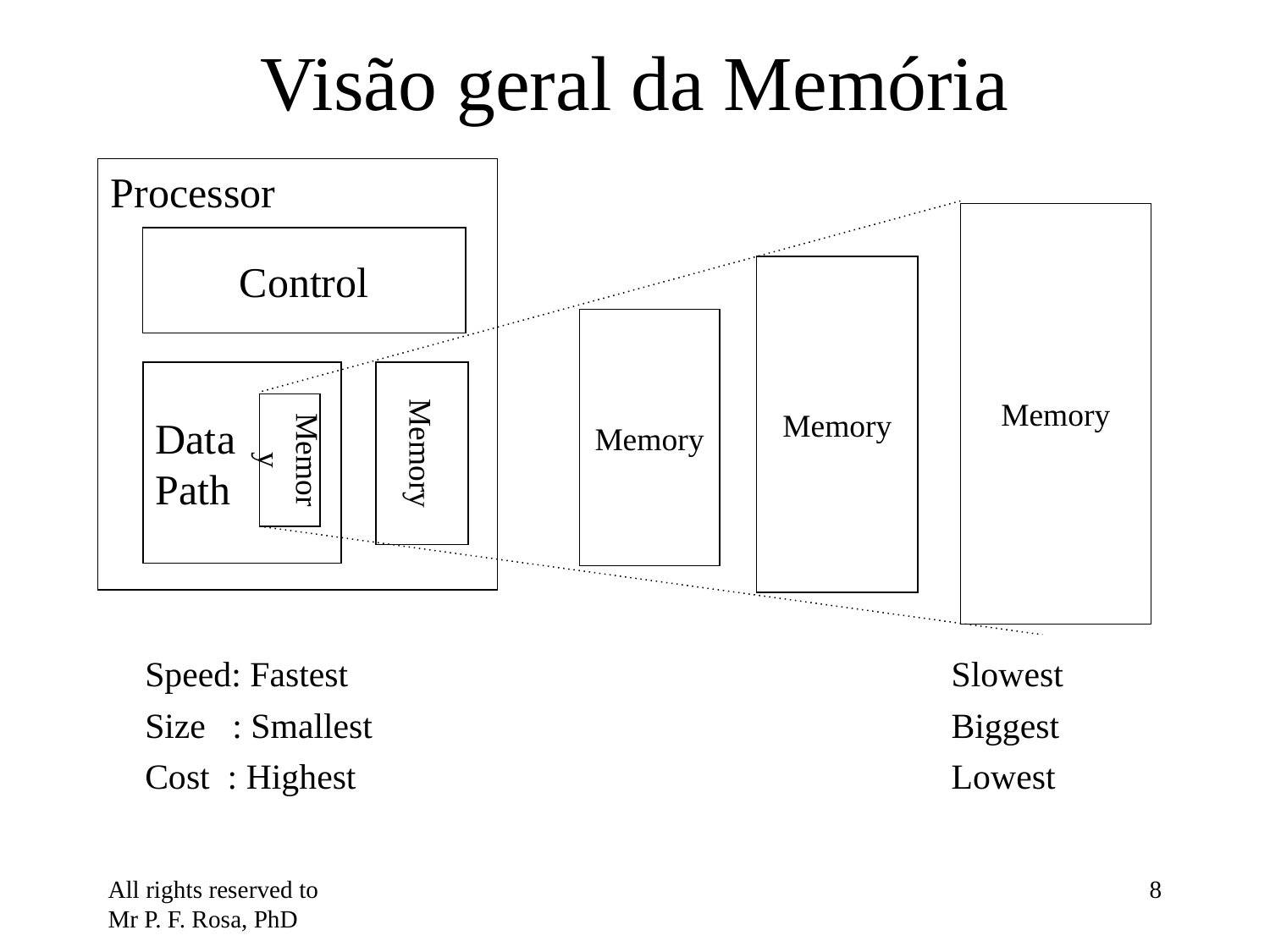

# Visão geral da Memória
Processor
Memory
Control
Memory
Memory
Data
Path
Memory
Memory
Speed: Fastest					     Slowest
Size   : Smallest					     Biggest
Cost  : Highest					     Lowest
All rights reserved to Mr P. F. Rosa, PhD
8